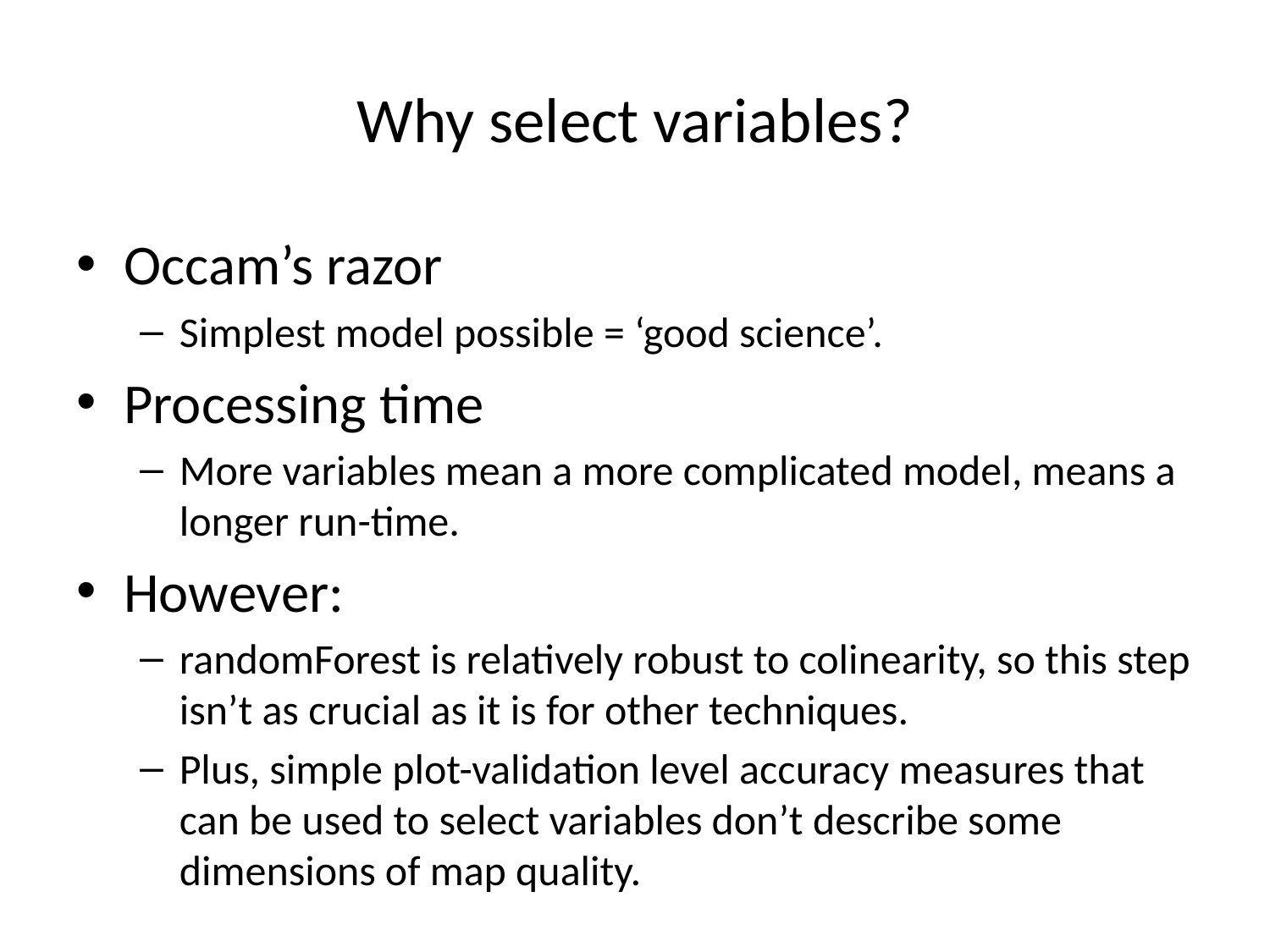

# Why select variables?
Occam’s razor
Simplest model possible = ‘good science’.
Processing time
More variables mean a more complicated model, means a longer run-time.
However:
randomForest is relatively robust to colinearity, so this step isn’t as crucial as it is for other techniques.
Plus, simple plot-validation level accuracy measures that can be used to select variables don’t describe some dimensions of map quality.